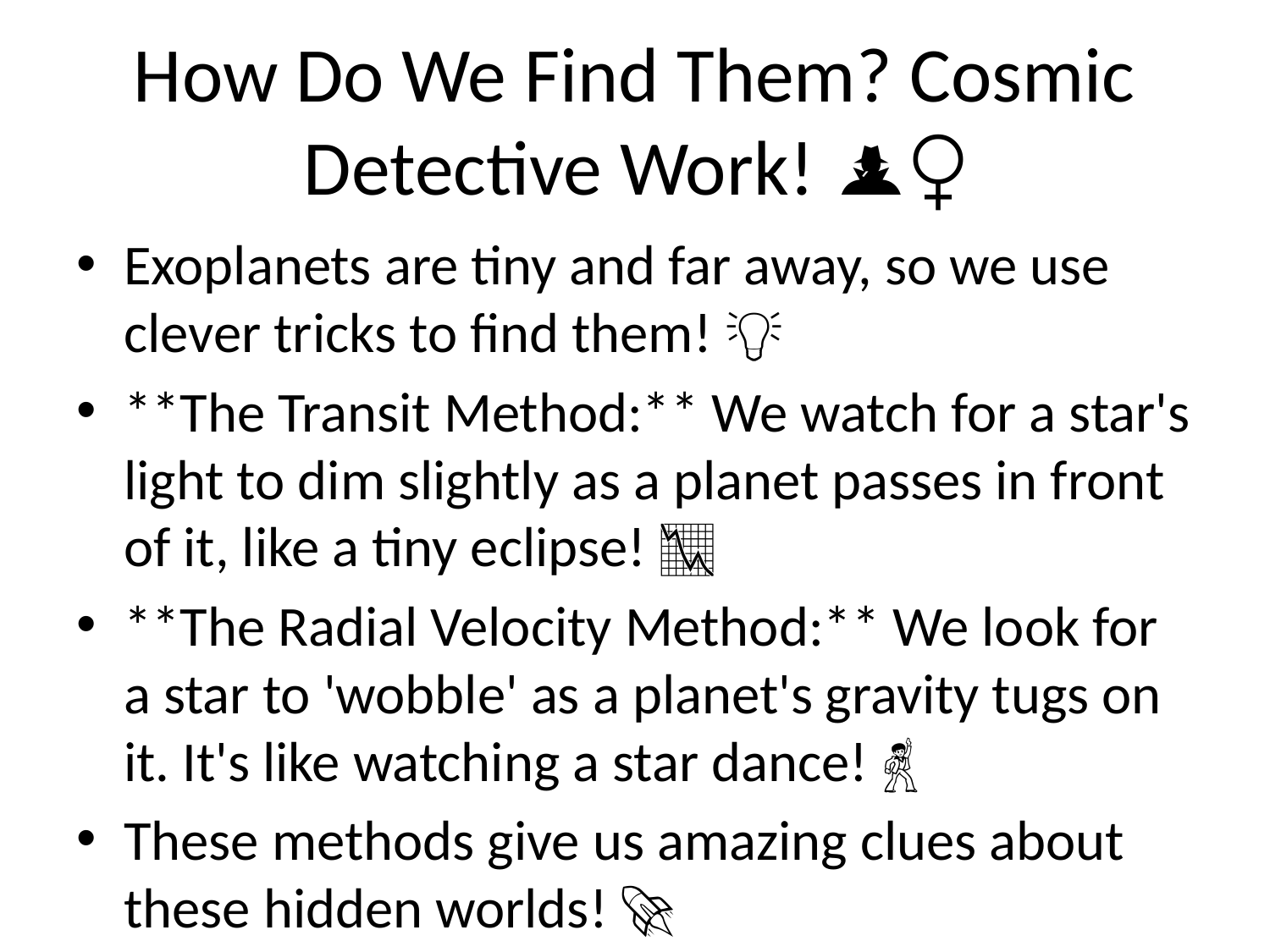

# How Do We Find Them? Cosmic Detective Work! 🕵️‍♀️
Exoplanets are tiny and far away, so we use clever tricks to find them! 💡
**The Transit Method:** We watch for a star's light to dim slightly as a planet passes in front of it, like a tiny eclipse! 📉
**The Radial Velocity Method:** We look for a star to 'wobble' as a planet's gravity tugs on it. It's like watching a star dance! 🕺
These methods give us amazing clues about these hidden worlds! 🚀